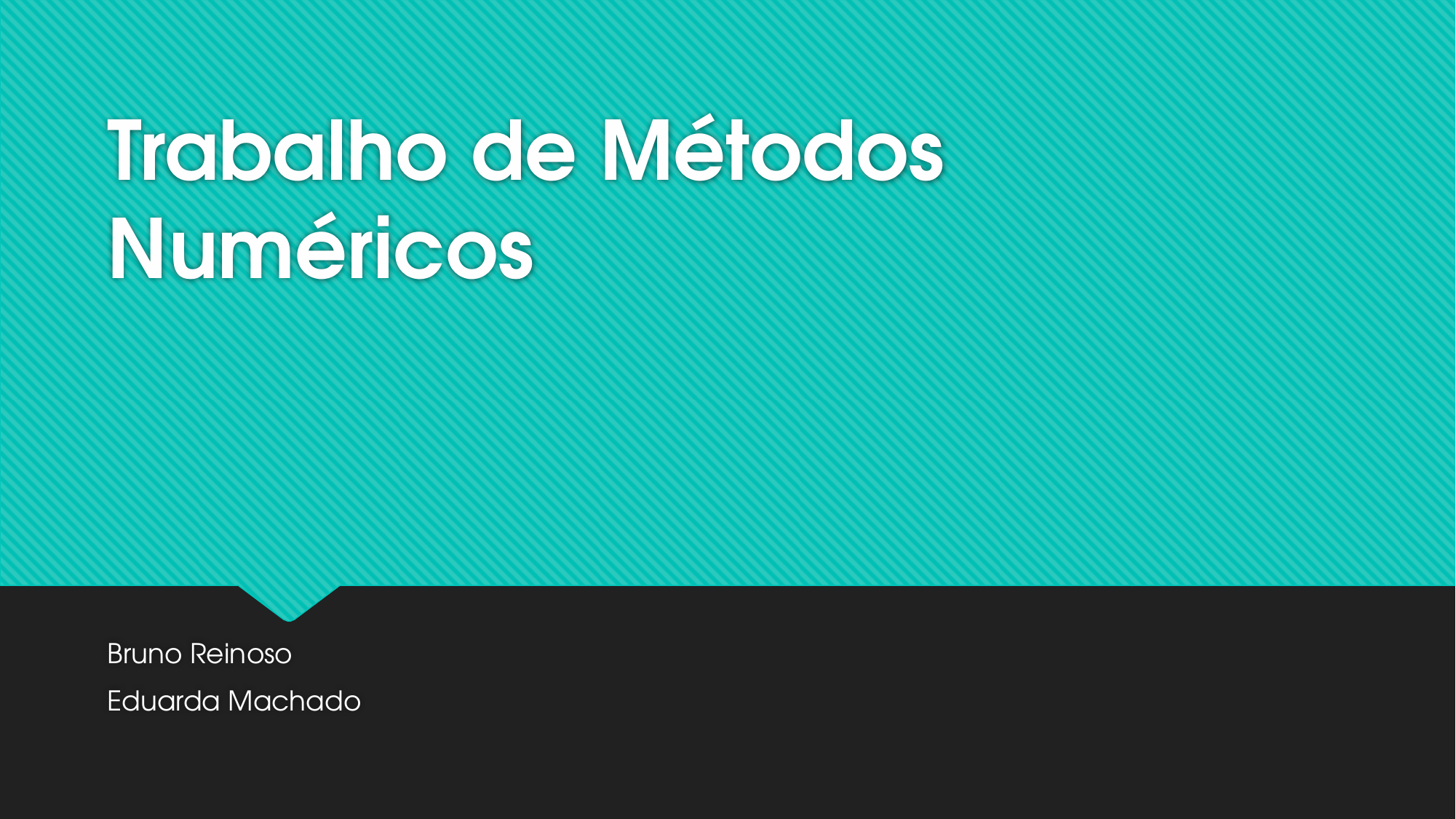

# Trabalho de Métodos Numéricos
Bruno Reinoso
Eduarda Machado